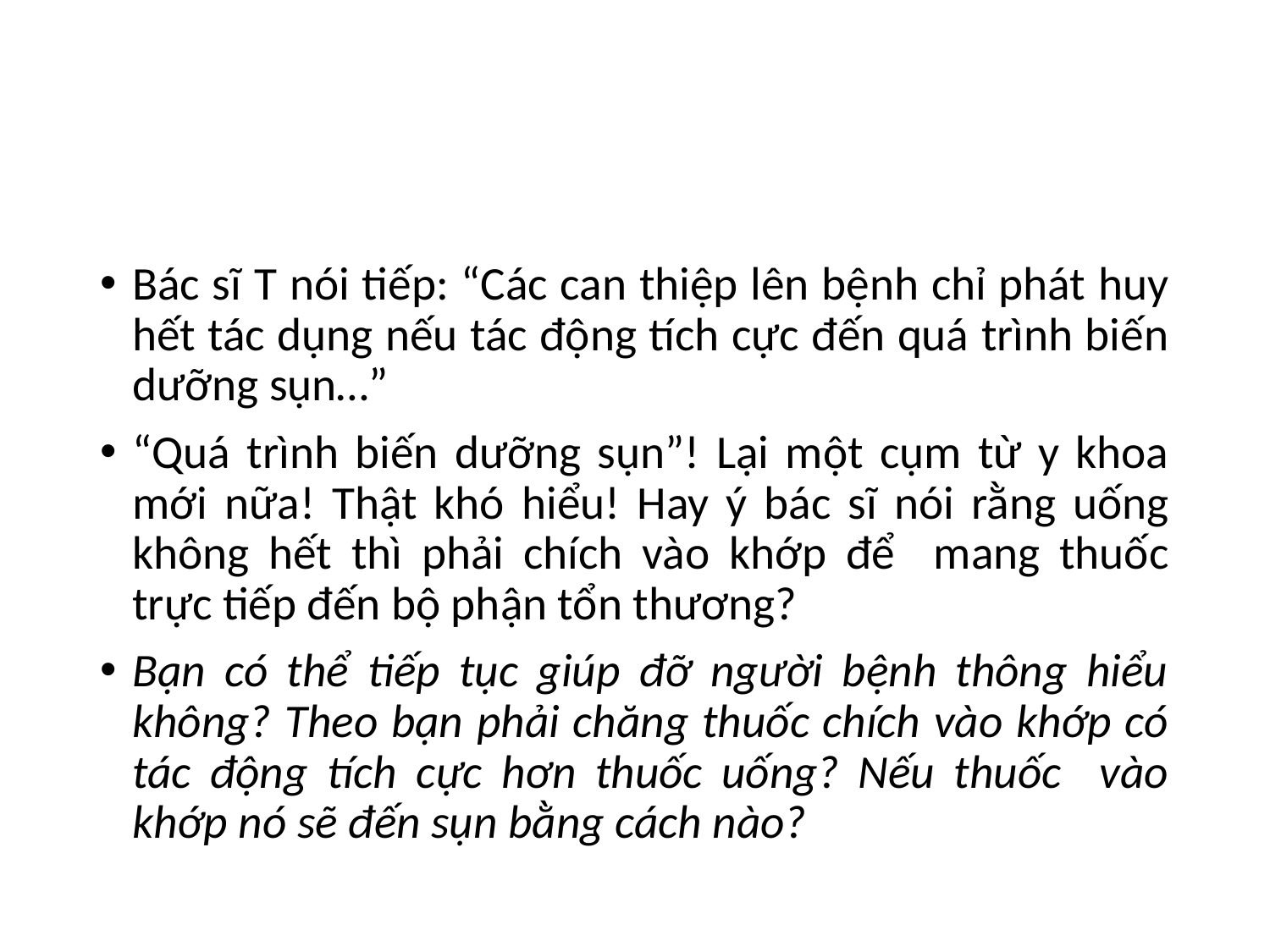

#
Bác sĩ T nói tiếp: “Các can thiệp lên bệnh chỉ phát huy hết tác dụng nếu tác động tích cực đến quá trình biến dưỡng sụn…”
“Quá trình biến dưỡng sụn”! Lại một cụm từ y khoa mới nữa! Thật khó hiểu! Hay ý bác sĩ nói rằng uống không hết thì phải chích vào khớp để  mang thuốc trực tiếp đến bộ phận tổn thương?
Bạn có thể tiếp tục giúp đỡ người bệnh thông hiểu không? Theo bạn phải chăng thuốc chích vào khớp có tác động tích cực hơn thuốc uống? Nếu thuốc  vào khớp nó sẽ đến sụn bằng cách nào?